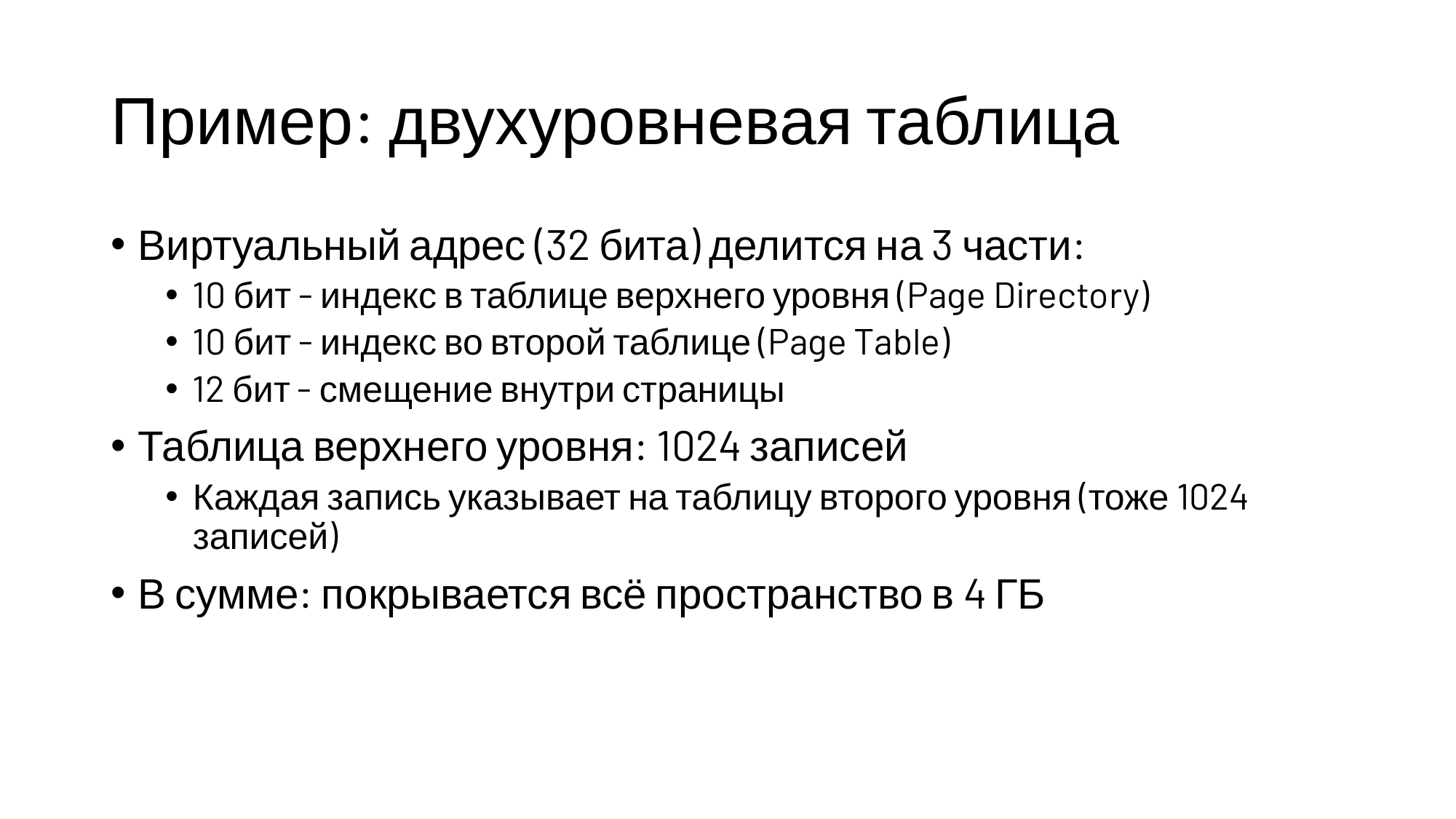

# Пример: двухуровневая таблица
Виртуальный адрес (32 бита) делится на 3 части:
10 бит - индекс в таблице верхнего уровня (Page Directory)
10 бит - индекс во второй таблице (Page Table)
12 бит - смещение внутри страницы
Таблица верхнего уровня: 1024 записей
Каждая запись указывает на таблицу второго уровня (тоже 1024 записей)
В сумме: покрывается всё пространство в 4 ГБ